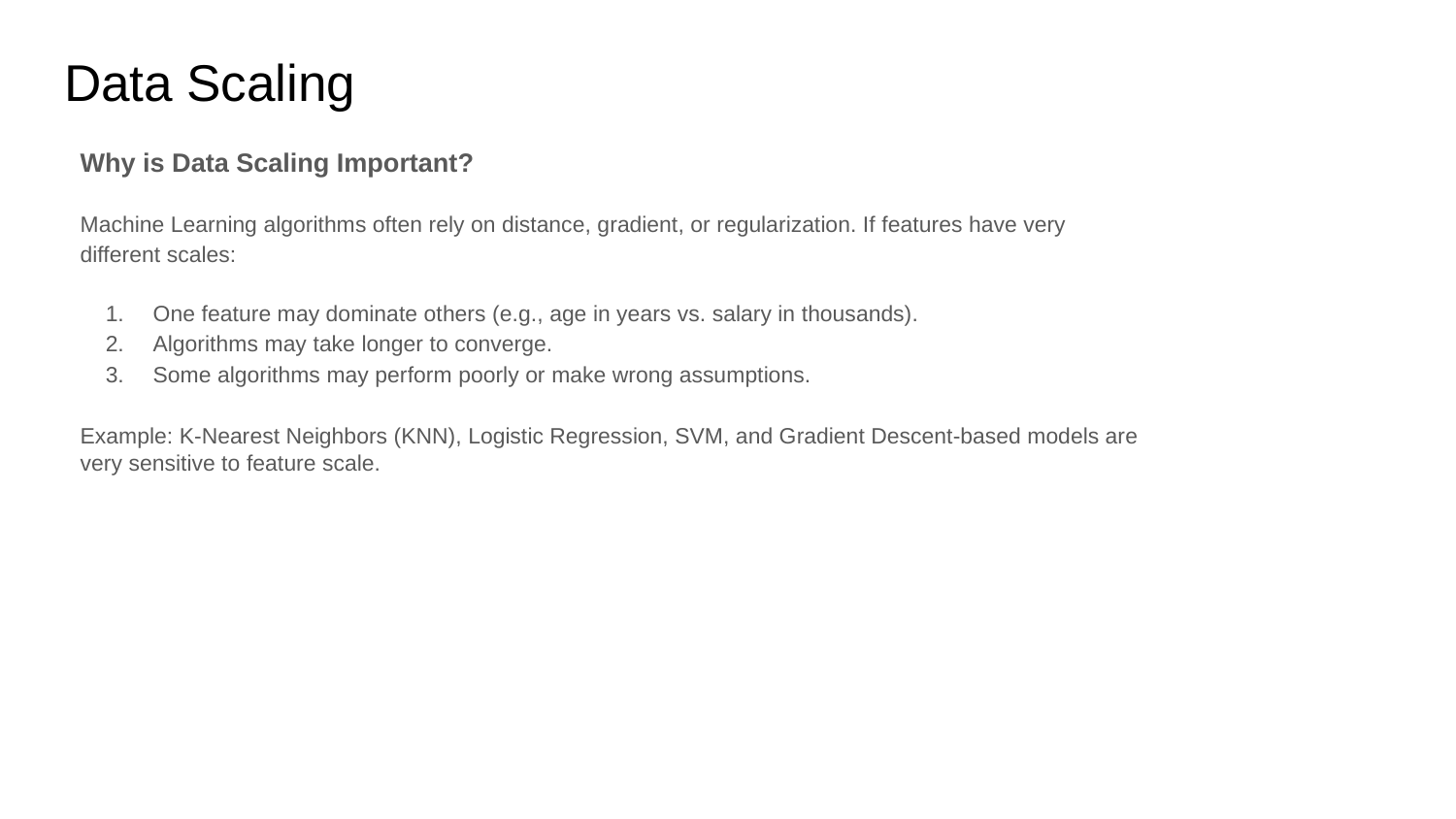

# Data Scaling
Why is Data Scaling Important?
Machine Learning algorithms often rely on distance, gradient, or regularization. If features have very different scales:
One feature may dominate others (e.g., age in years vs. salary in thousands).
Algorithms may take longer to converge.
Some algorithms may perform poorly or make wrong assumptions.

Example: K-Nearest Neighbors (KNN), Logistic Regression, SVM, and Gradient Descent-based models are very sensitive to feature scale.